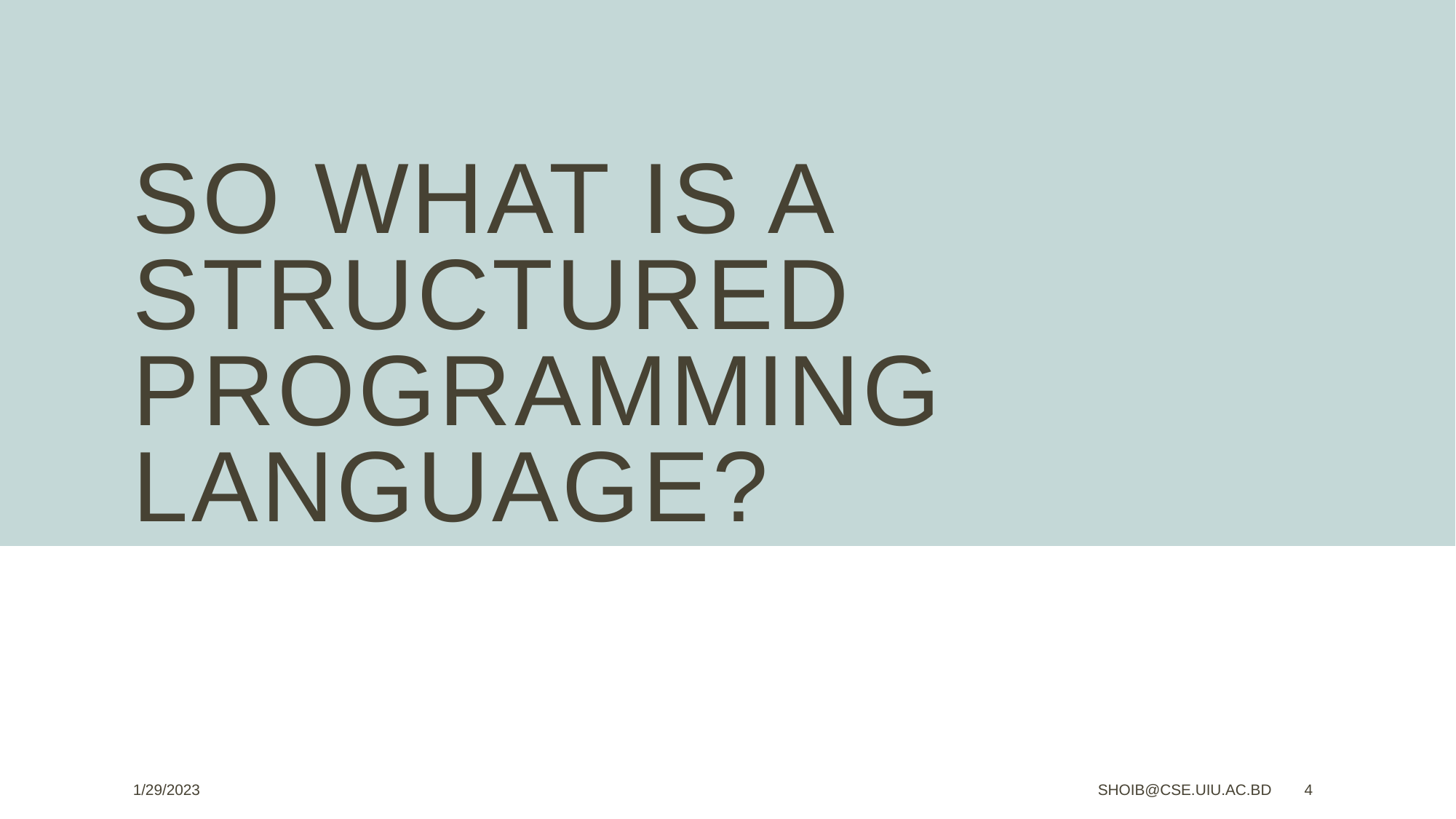

# So what is a structured programming language?

1/29/2023
shoib@cse.uiu.ac.bd
4